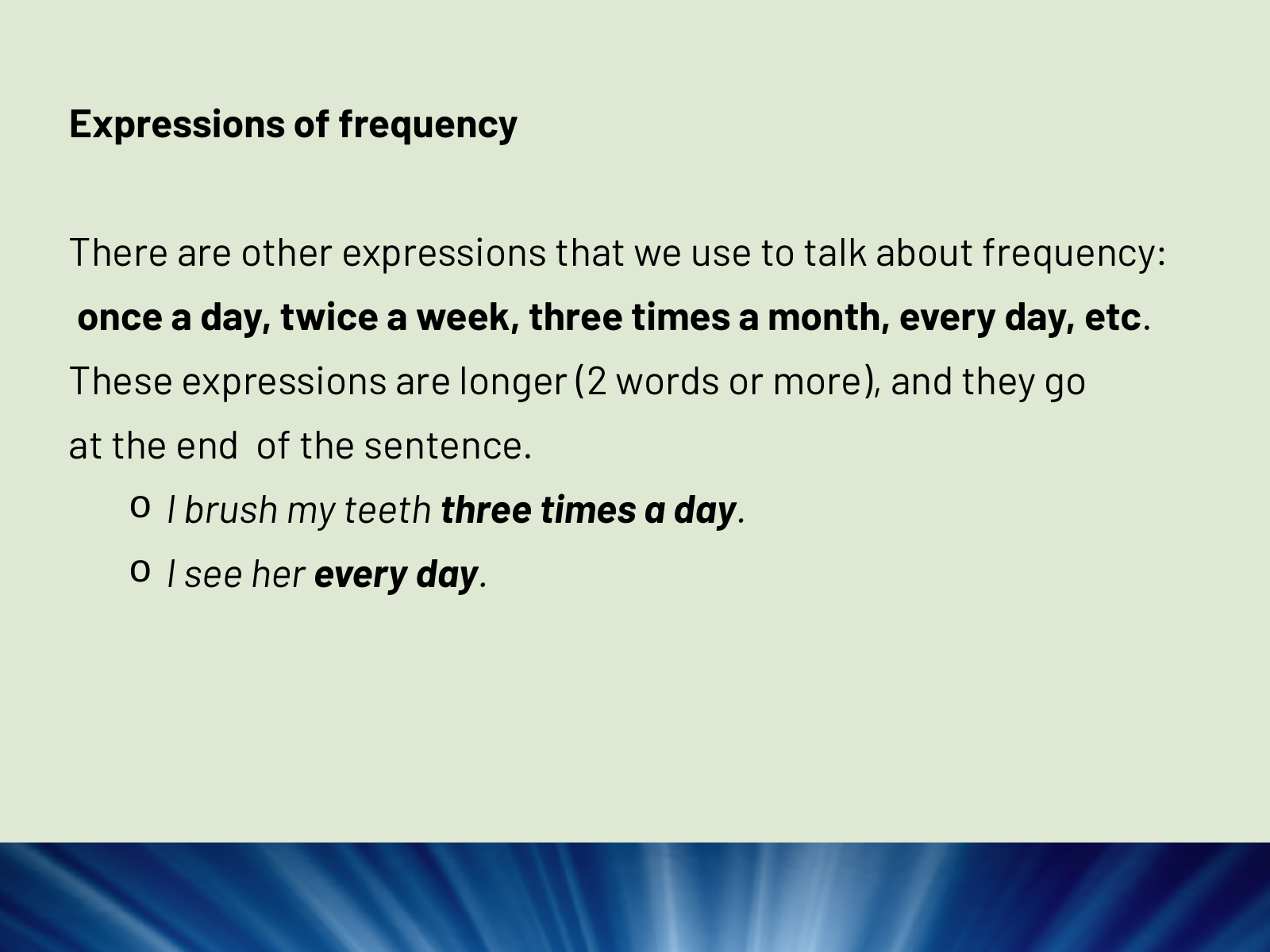

Expressions of frequency

There are other expressions that we use to talk about frequency:
 once a day, twice a week, three times a month, every day, etc.
These expressions are longer (2 words or more), and they go
at the end  of the sentence.
I brush my teeth three times a day.
I see her every day.